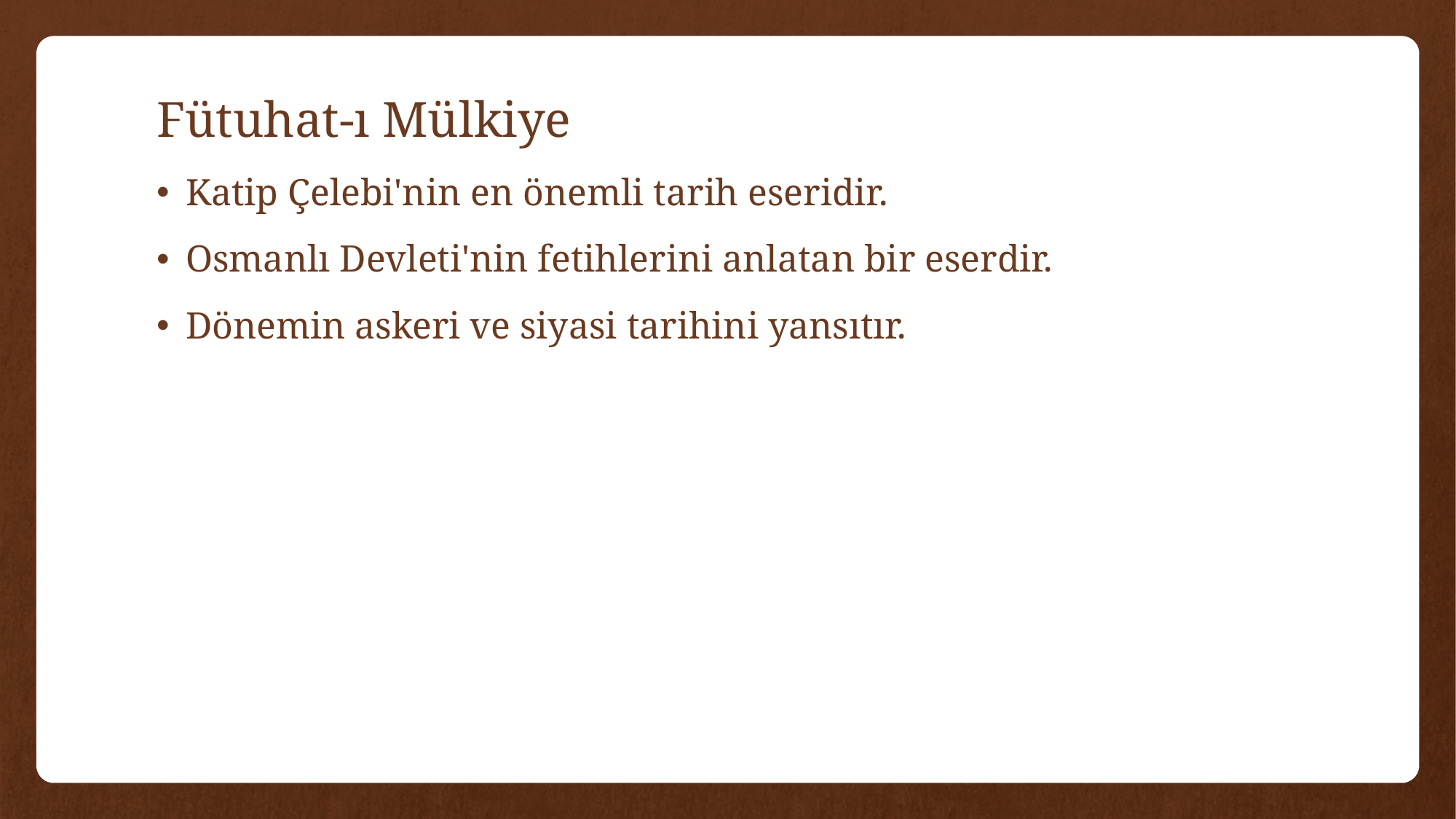

# Fütuhat-ı Mülkiye
Katip Çelebi'nin en önemli tarih eseridir.
Osmanlı Devleti'nin fetihlerini anlatan bir eserdir.
Dönemin askeri ve siyasi tarihini yansıtır.